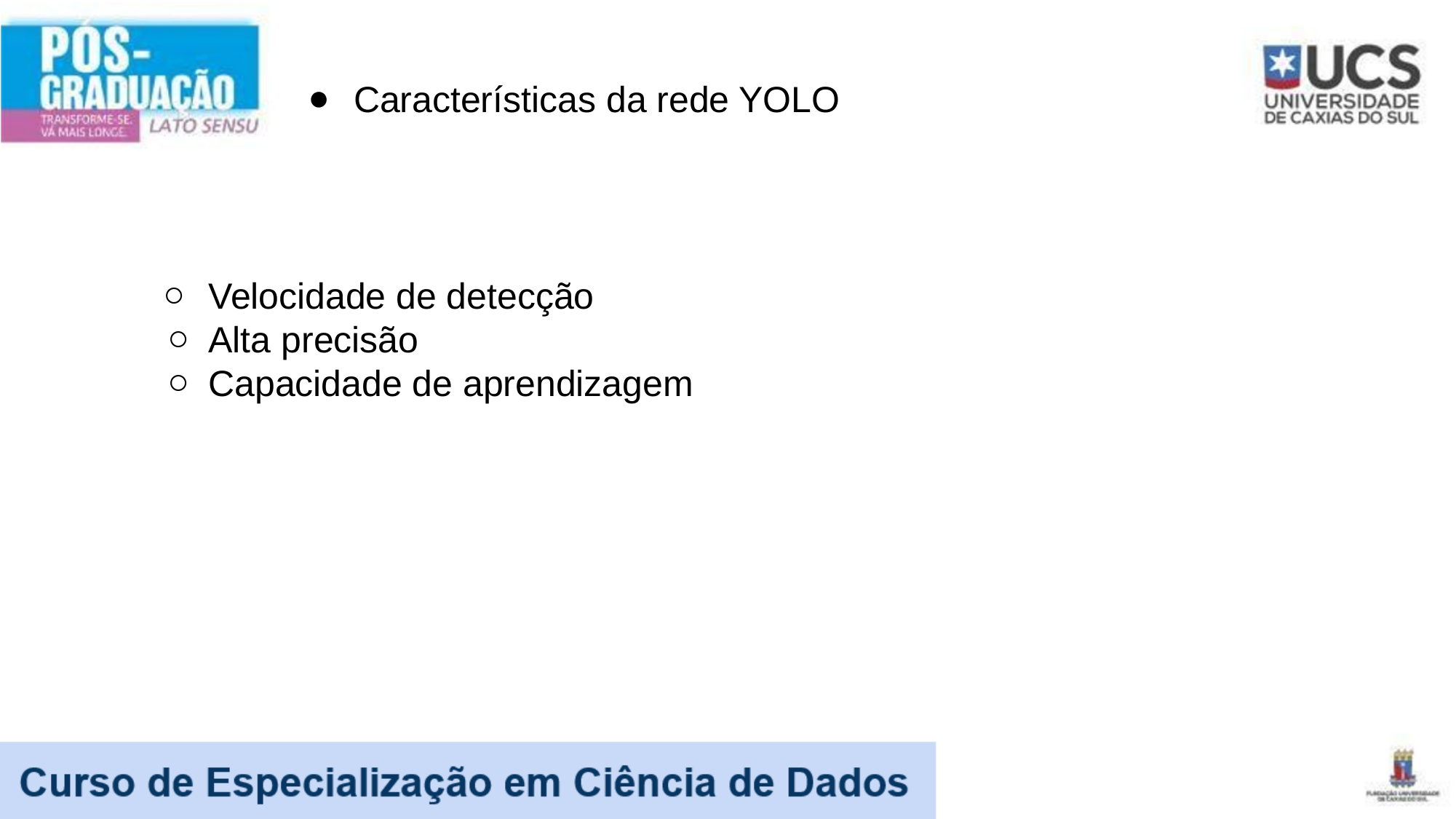

# Características da rede YOLO

Velocidade de detecção
Alta precisão
Capacidade de aprendizagem